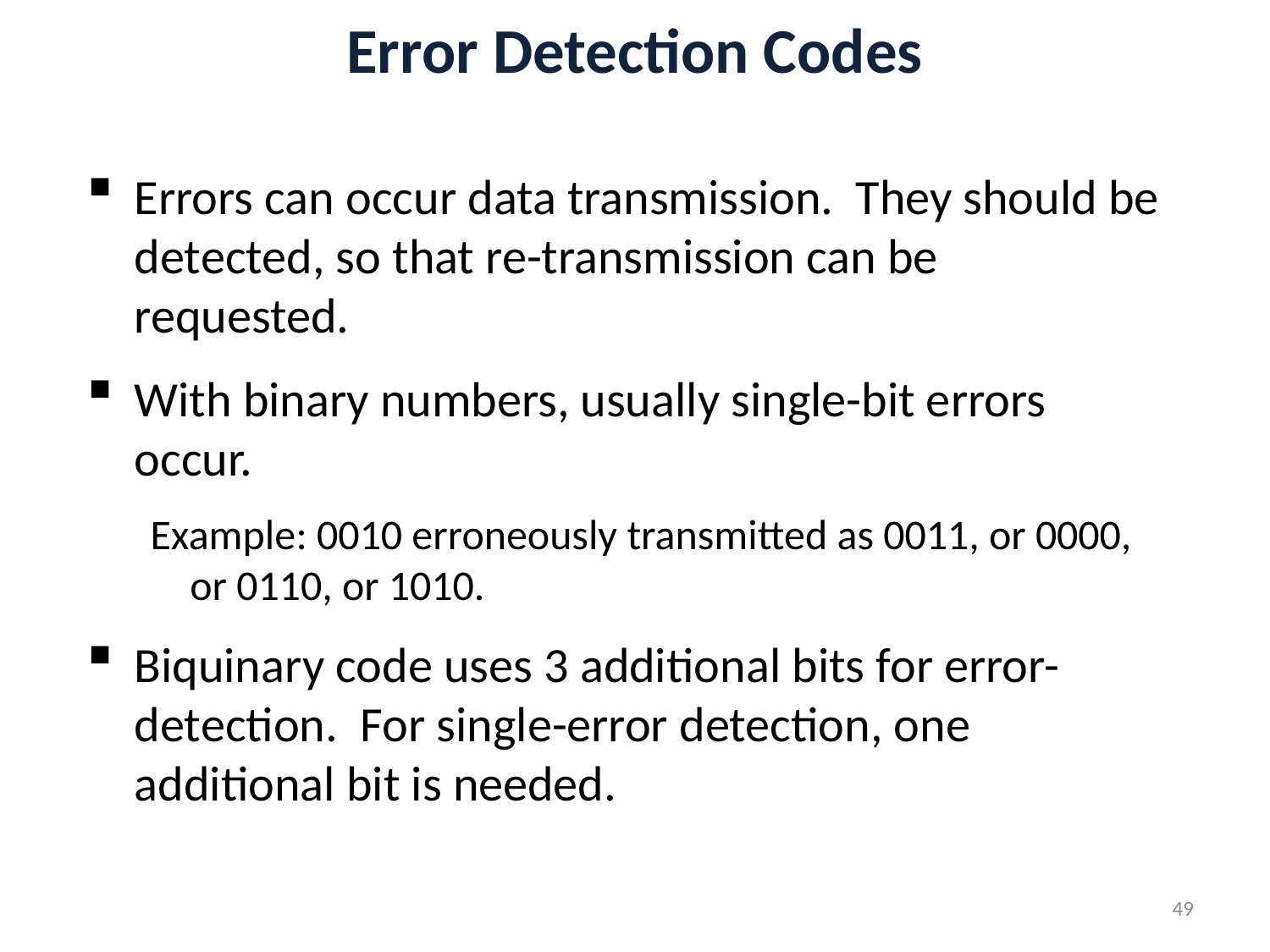

# Error Detection Codes
Errors can occur data transmission.  They should be detected, so that re-transmission can be requested.
With binary numbers, usually single-bit errors occur.
Example: 0010 erroneously transmitted as 0011, or 0000, or 0110, or 1010.
Biquinary code uses 3 additional bits for error-detection.  For single-error detection, one additional bit is needed.
49